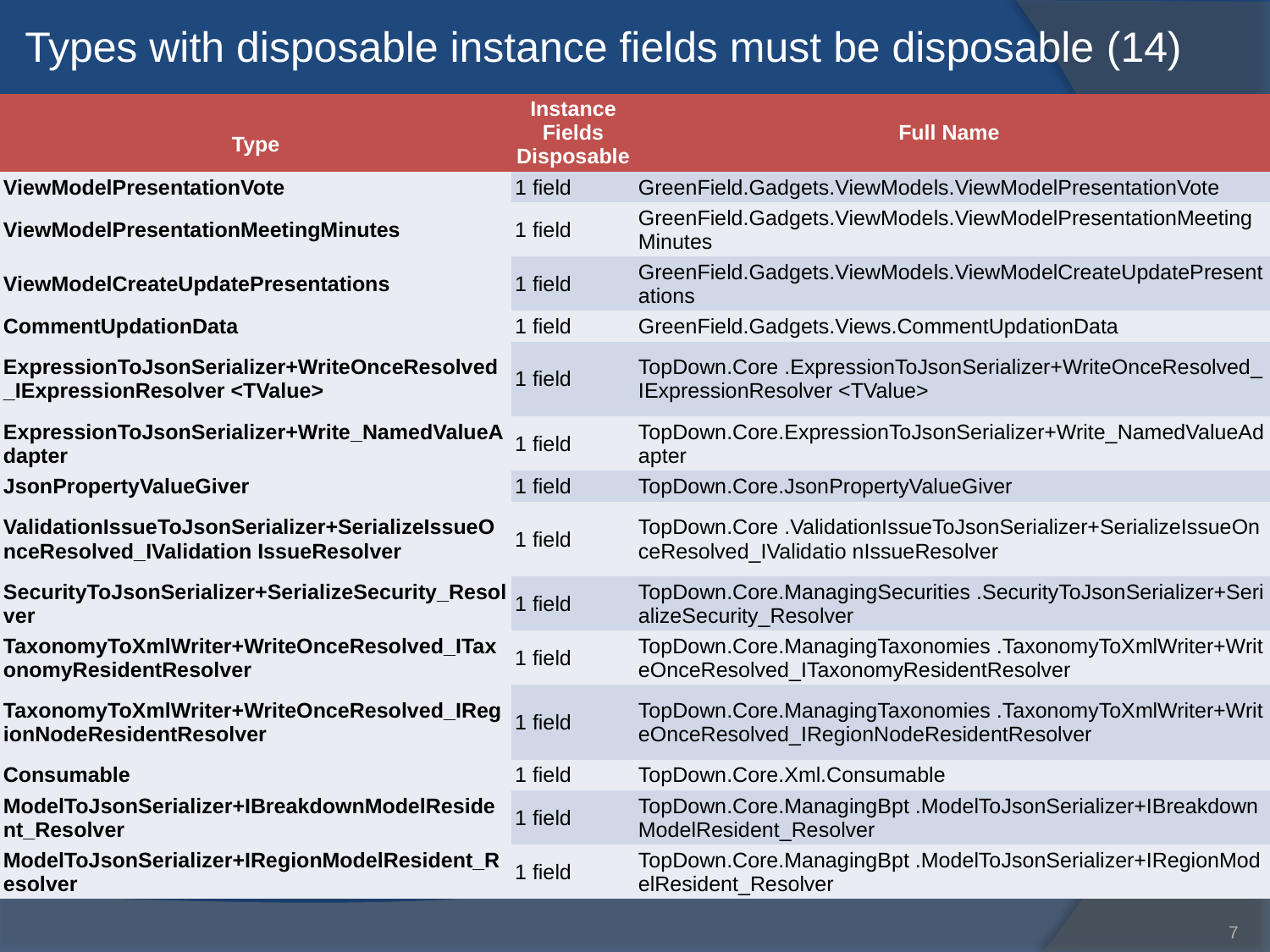

# Types with disposable instance fields must be disposable (14)
| Type | Instance Fields Disposable | Full Name |  |
| --- | --- | --- | --- |
| ViewModelPresentationVote | 1 field | GreenField.Gadgets.ViewModels.ViewModelPresentationVote |  |
| ViewModelPresentationMeetingMinutes | 1 field | GreenField.Gadgets.ViewModels.ViewModelPresentationMeetingMinutes |  |
| ViewModelCreateUpdatePresentations | 1 field | GreenField.Gadgets.ViewModels.ViewModelCreateUpdatePresentations |  |
| CommentUpdationData | 1 field | GreenField.Gadgets.Views.CommentUpdationData |  |
| ExpressionToJsonSerializer+WriteOnceResolved\_IExpressionResolver <TValue> | 1 field | TopDown.Core .ExpressionToJsonSerializer+WriteOnceResolved\_IExpressionResolver <TValue> |  |
| ExpressionToJsonSerializer+Write\_NamedValueAdapter | 1 field | TopDown.Core.ExpressionToJsonSerializer+Write\_NamedValueAdapter |  |
| JsonPropertyValueGiver | 1 field | TopDown.Core.JsonPropertyValueGiver |  |
| ValidationIssueToJsonSerializer+SerializeIssueOnceResolved\_IValidation IssueResolver | 1 field | TopDown.Core .ValidationIssueToJsonSerializer+SerializeIssueOnceResolved\_IValidatio nIssueResolver |  |
| SecurityToJsonSerializer+SerializeSecurity\_Resolver | 1 field | TopDown.Core.ManagingSecurities .SecurityToJsonSerializer+SerializeSecurity\_Resolver |  |
| TaxonomyToXmlWriter+WriteOnceResolved\_ITaxonomyResidentResolver | 1 field | TopDown.Core.ManagingTaxonomies .TaxonomyToXmlWriter+WriteOnceResolved\_ITaxonomyResidentResolver |  |
| TaxonomyToXmlWriter+WriteOnceResolved\_IRegionNodeResidentResolver | 1 field | TopDown.Core.ManagingTaxonomies .TaxonomyToXmlWriter+WriteOnceResolved\_IRegionNodeResidentResolver |  |
| Consumable | 1 field | TopDown.Core.Xml.Consumable |  |
| ModelToJsonSerializer+IBreakdownModelResident\_Resolver | 1 field | TopDown.Core.ManagingBpt .ModelToJsonSerializer+IBreakdownModelResident\_Resolver |  |
| ModelToJsonSerializer+IRegionModelResident\_Resolver | 1 field | TopDown.Core.ManagingBpt .ModelToJsonSerializer+IRegionModelResident\_Resolver |  |
7